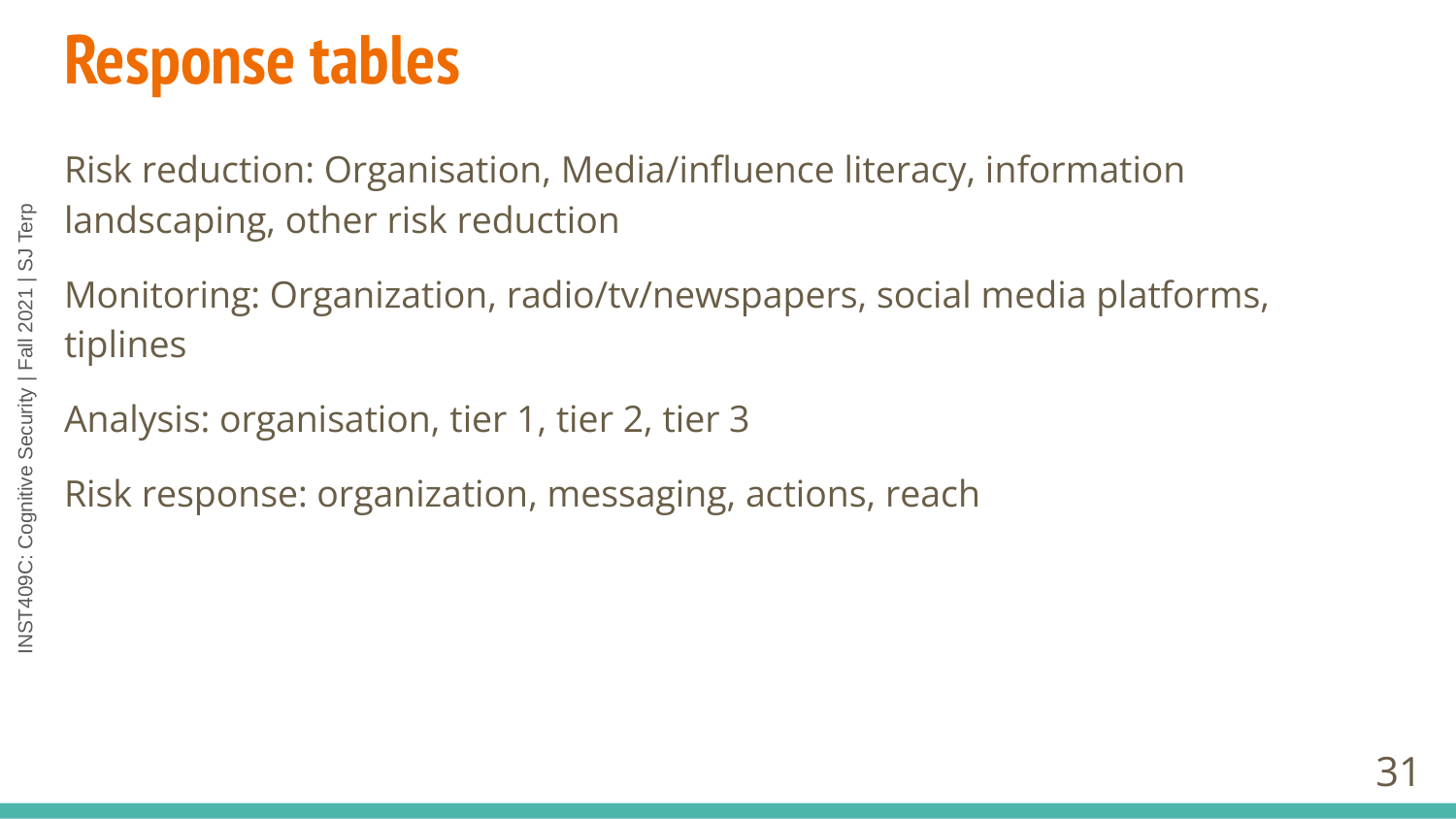

# Response tables
Risk reduction: Organisation, Media/influence literacy, information landscaping, other risk reduction
Monitoring: Organization, radio/tv/newspapers, social media platforms, tiplines
Analysis: organisation, tier 1, tier 2, tier 3
Risk response: organization, messaging, actions, reach
31